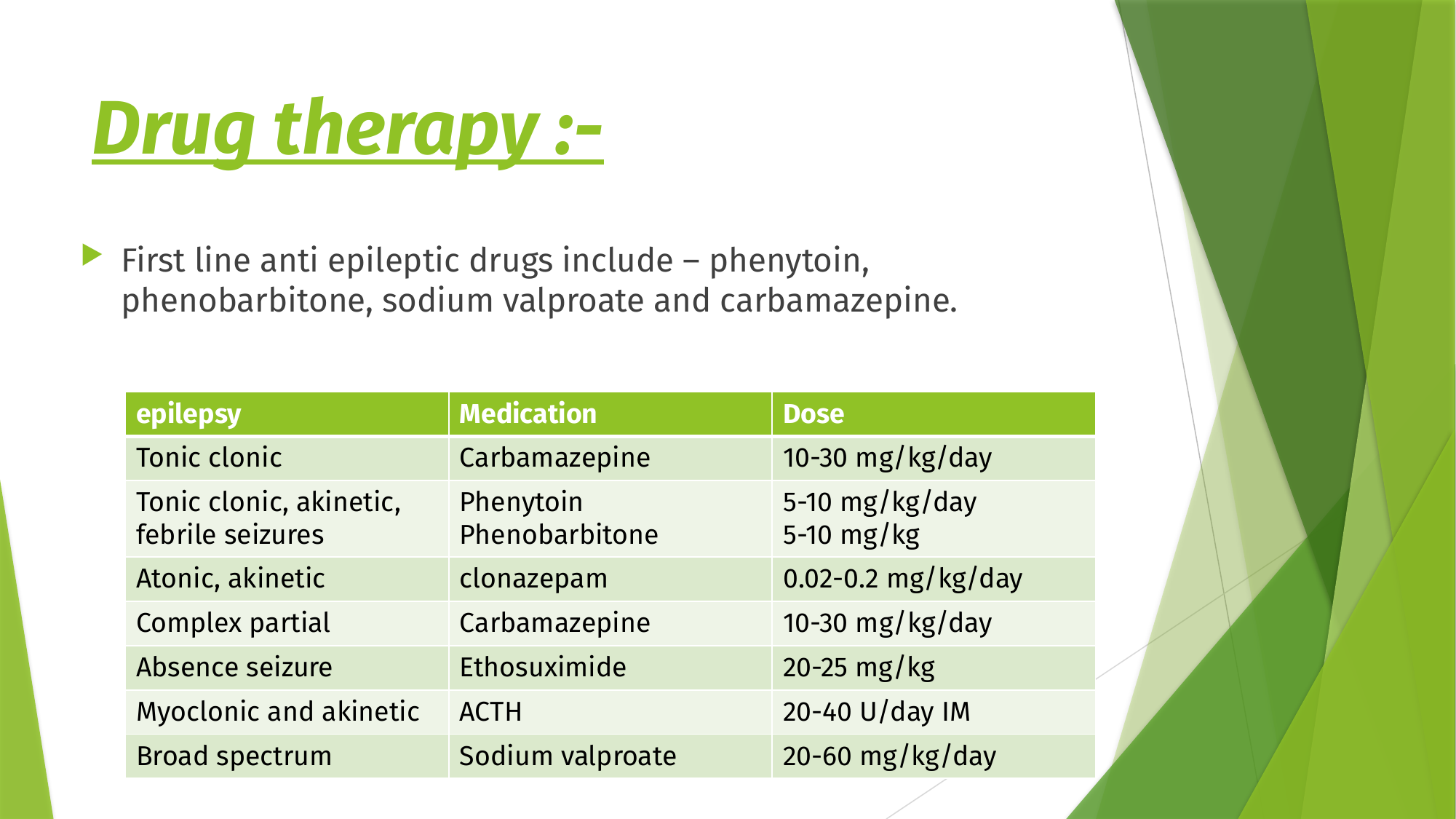

# Drug therapy :-

First line anti epileptic drugs include – phenytoin, phenobarbitone, sodium valproate and carbamazepine.

| epilepsy | Medication | Dose |
| --- | --- | --- |
| Tonic clonic | Carbamazepine | 10-30 mg/kg/day |
| Tonic clonic, akinetic, febrile seizures | Phenytoin Phenobarbitone | 5-10 mg/kg/day 5-10 mg/kg |
| Atonic, akinetic | clonazepam | 0.02-0.2 mg/kg/day |
| Complex partial | Carbamazepine | 10-30 mg/kg/day |
| Absence seizure | Ethosuximide | 20-25 mg/kg |
| Myoclonic and akinetic | ACTH | 20-40 U/day IM |
| Broad spectrum | Sodium valproate | 20-60 mg/kg/day |